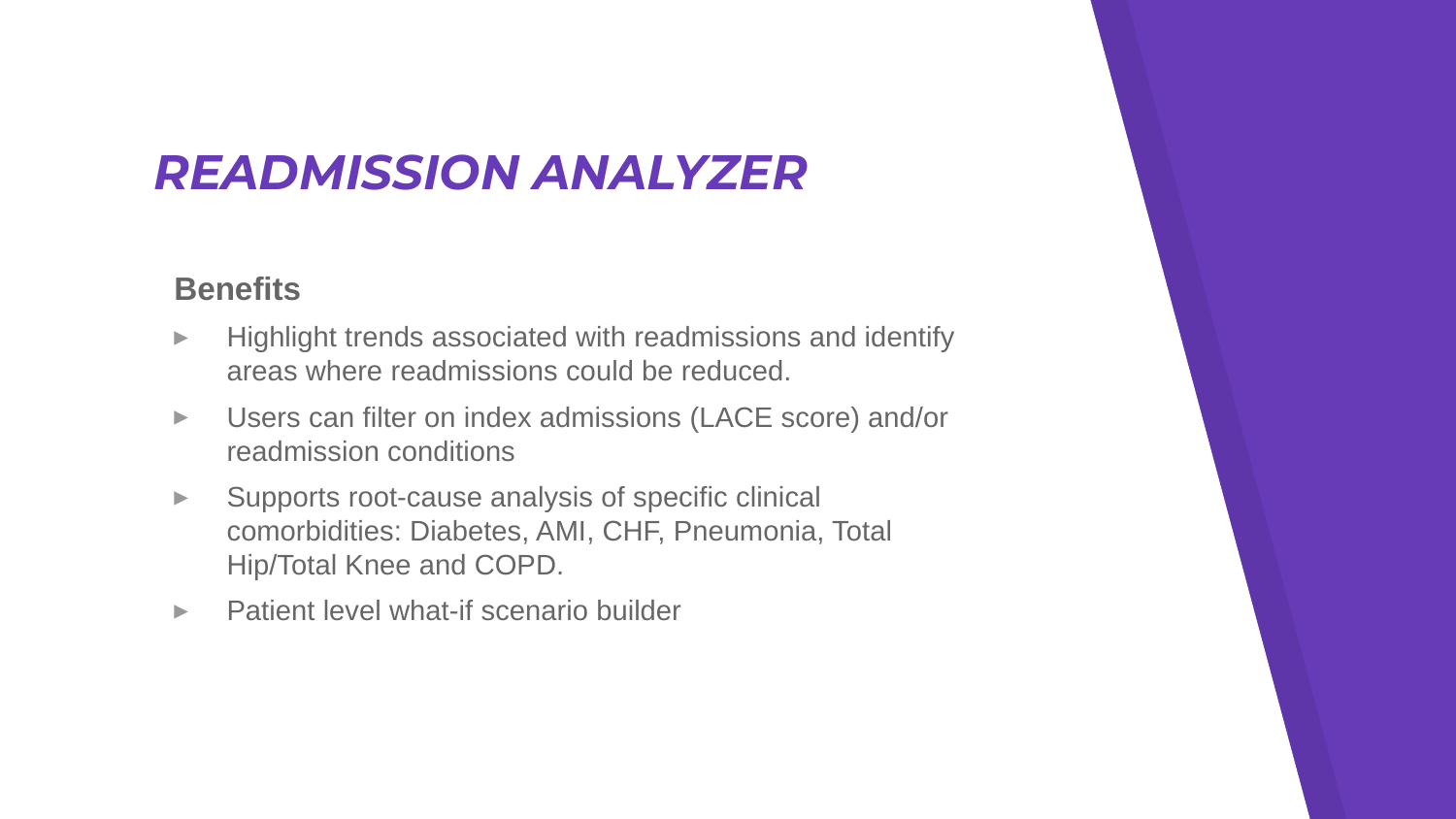

# READMISSION ANALYZER
Benefits
Highlight trends associated with readmissions and identify areas where readmissions could be reduced.
Users can filter on index admissions (LACE score) and/or readmission conditions
Supports root-cause analysis of specific clinical comorbidities: Diabetes, AMI, CHF, Pneumonia, Total Hip/Total Knee and COPD.
Patient level what-if scenario builder